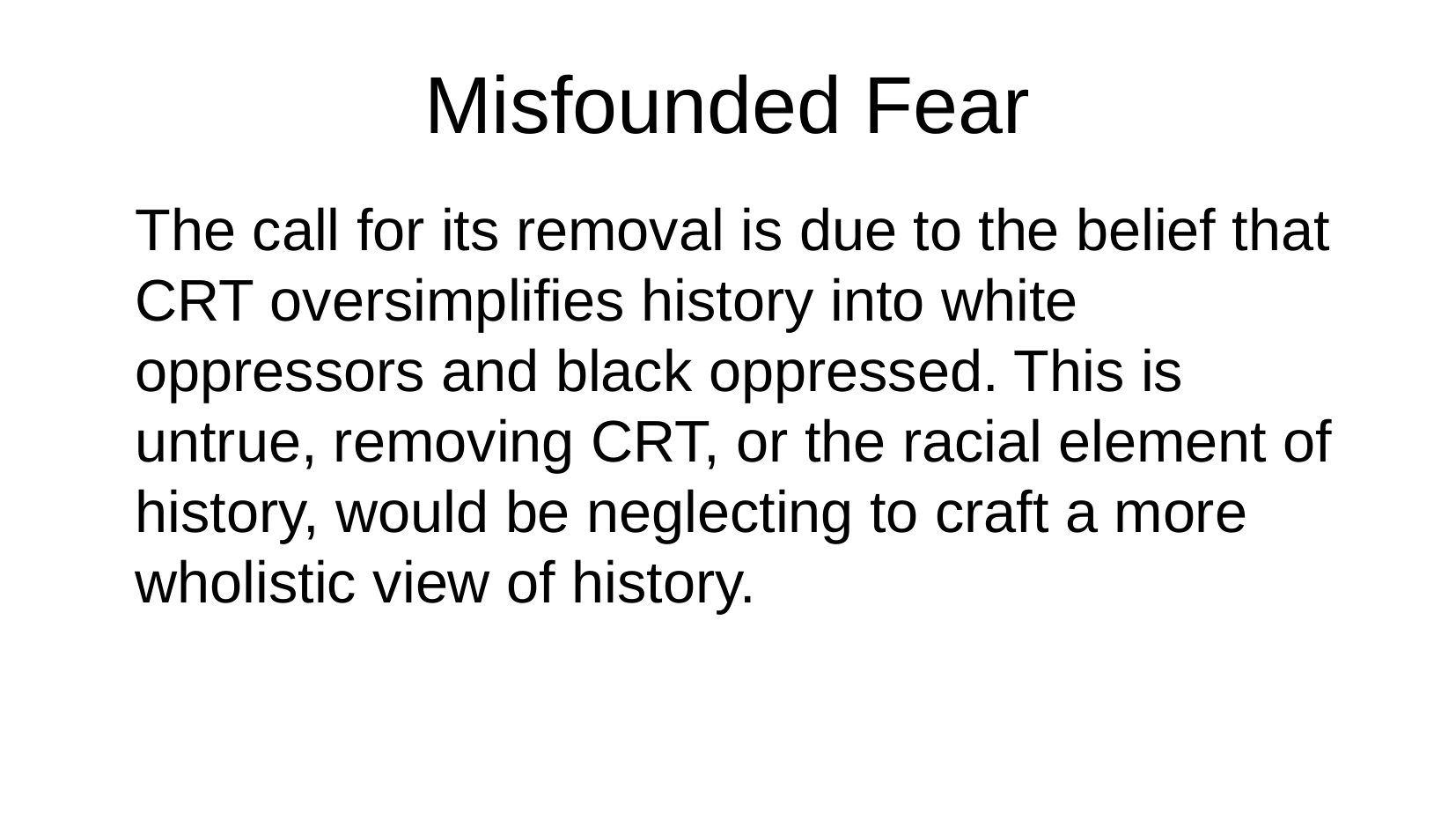

# Misfounded Fear
The call for its removal is due to the belief that CRT oversimplifies history into white oppressors and black oppressed. This is untrue, removing CRT, or the racial element of history, would be neglecting to craft a more wholistic view of history.